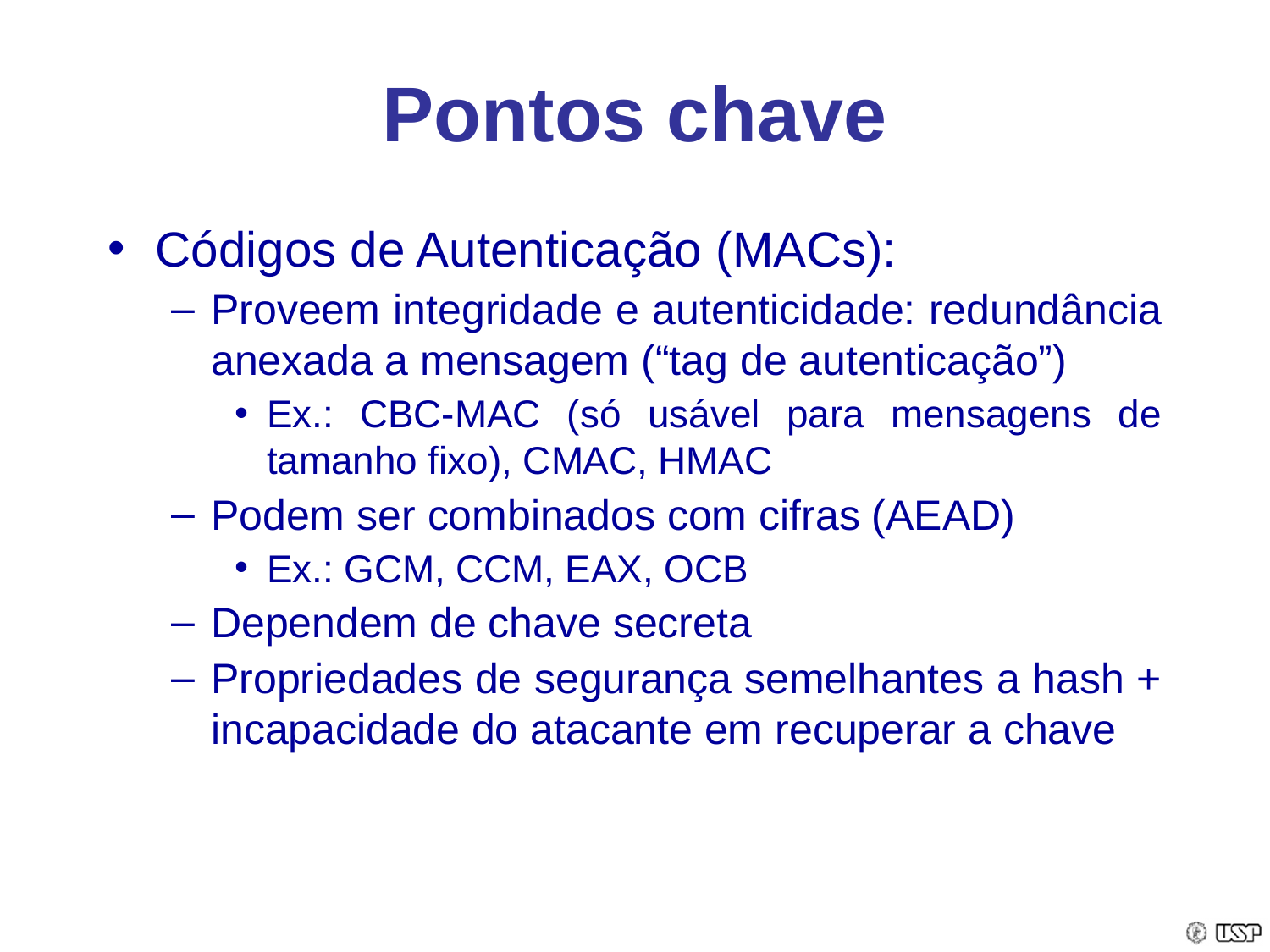

# Pontos chave
Códigos de Autenticação (MACs):
Proveem integridade e autenticidade: redundância anexada a mensagem (“tag de autenticação”)
Ex.: CBC-MAC (só usável para mensagens de tamanho fixo), CMAC, HMAC
Podem ser combinados com cifras (AEAD)
Ex.: GCM, CCM, EAX, OCB
Dependem de chave secreta
Propriedades de segurança semelhantes a hash + incapacidade do atacante em recuperar a chave